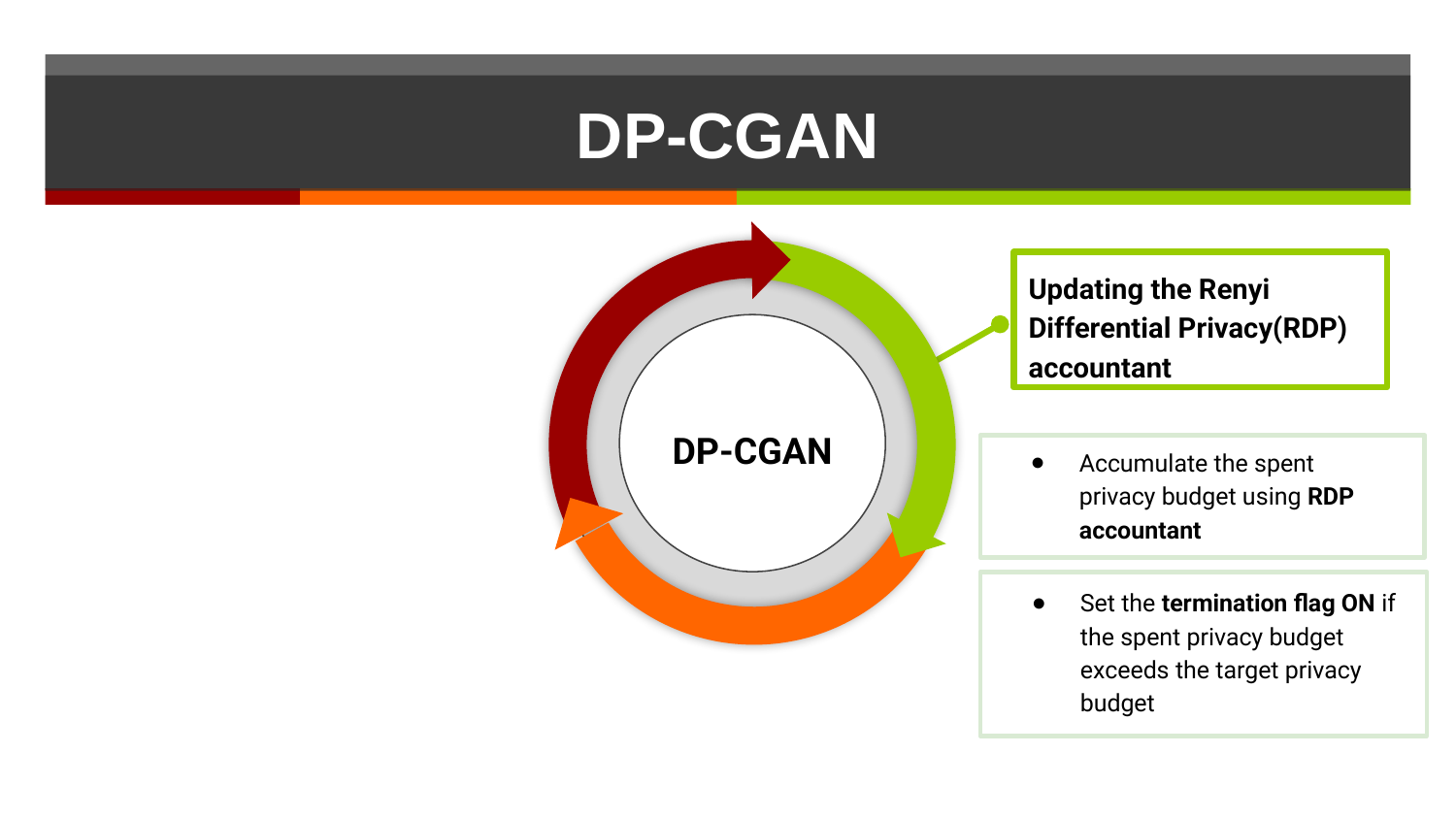

# DP-CGAN

Updating the Renyi Differential Privacy(RDP) accountant

DP-CGAN

Accumulate the spent privacy budget using RDP accountant

Set the termination flag ON if the spent privacy budget exceeds the target privacy budget